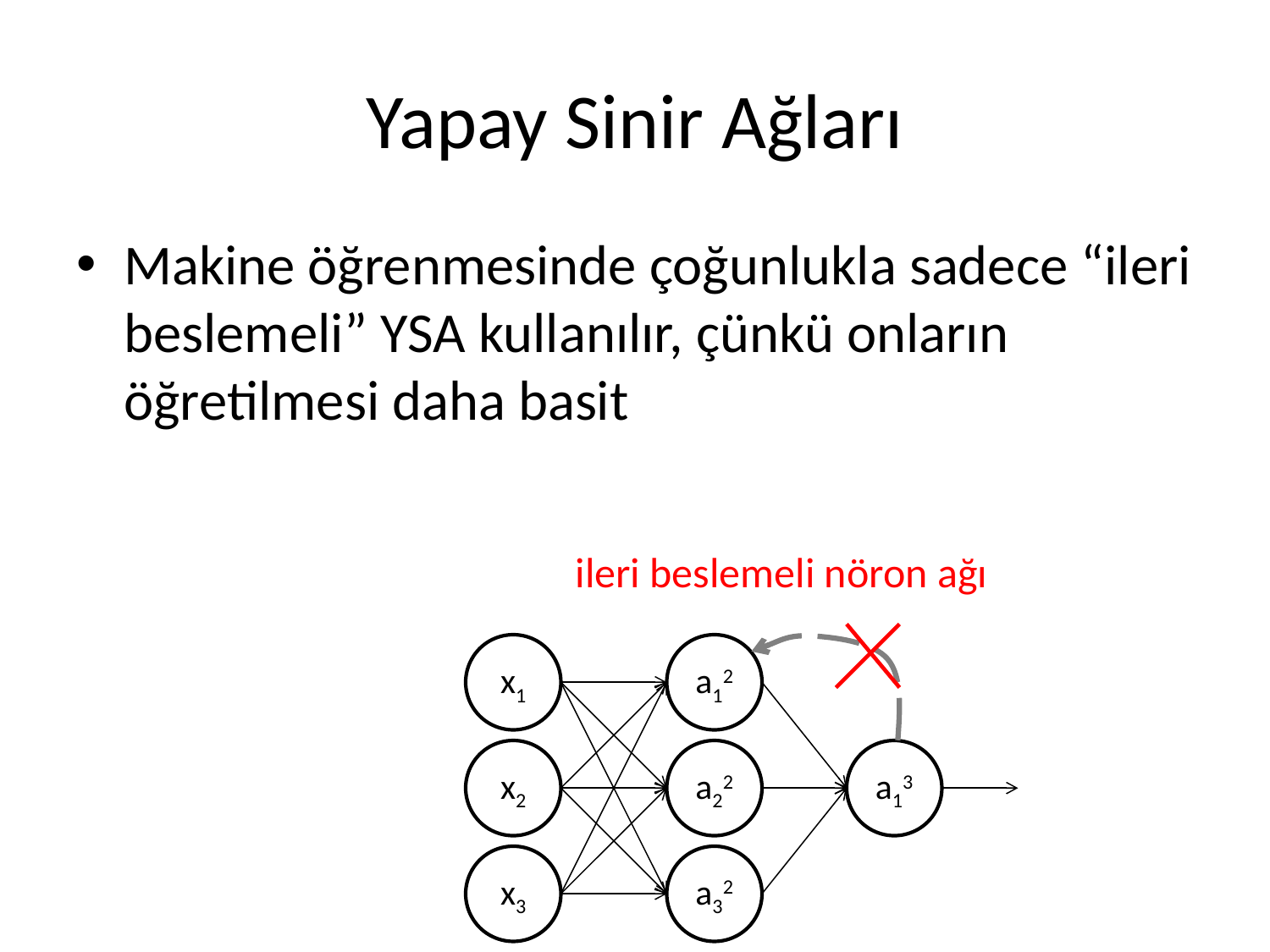

# Yapay Sinir Ağları
Makine öğrenmesinde çoğunlukla sadece “ileri beslemeli” YSA kullanılır, çünkü onların öğretilmesi daha basit
ileri beslemeli nöron ağı
x1
a12
x2
a22
a13
x3
a32